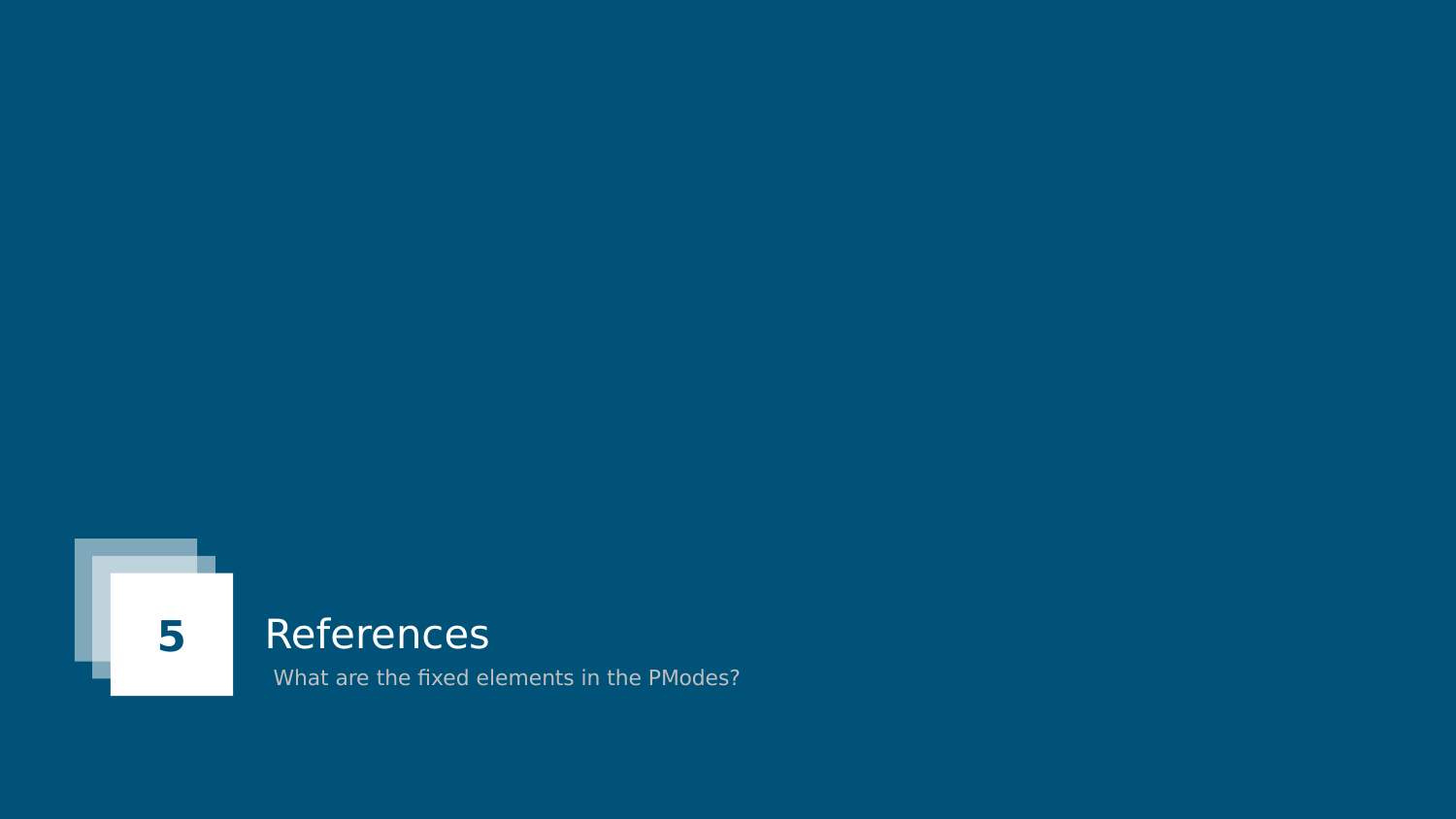

5
# References
What are the fixed elements in the PModes?